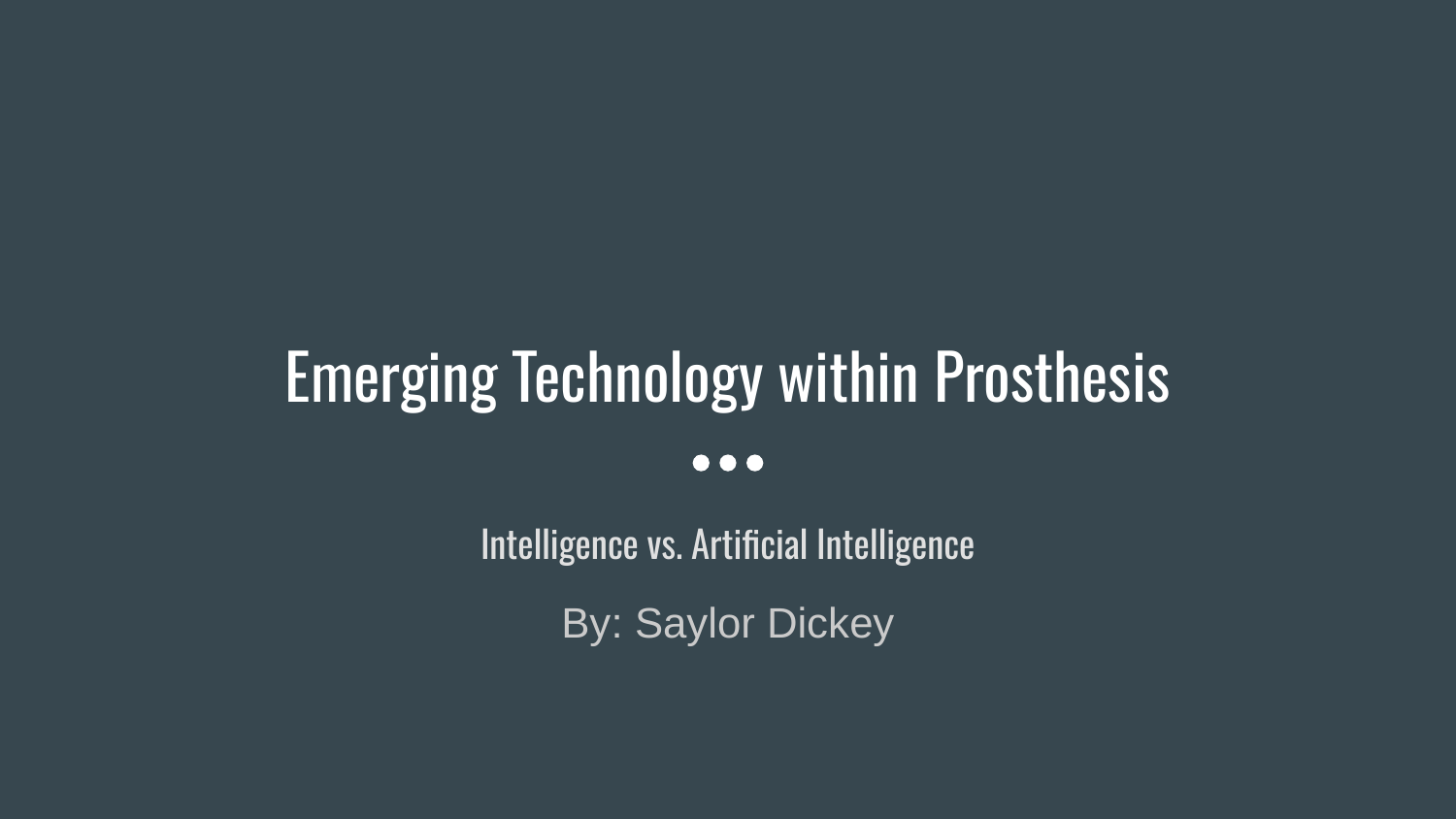

# Emerging Technology within Prosthesis

Intelligence vs. Artificial Intelligence
By: Saylor Dickey